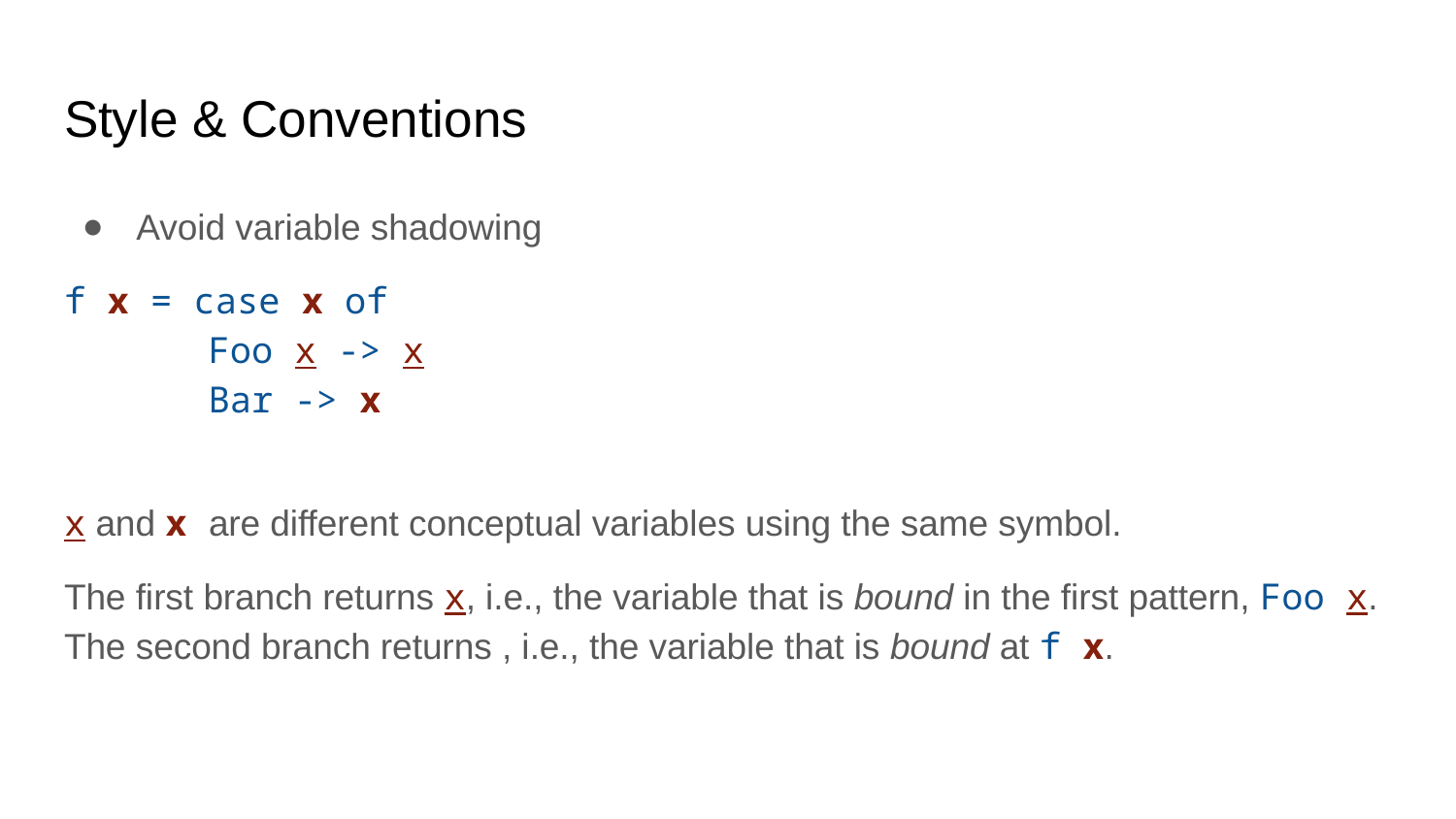

# Style & Conventions
Avoid variable shadowing
f x = case x of
		Foo x -> x
		Bar -> x
x and x are different conceptual variables using the same symbol.
The first branch returns x, i.e., the variable that is bound in the first pattern, Foo x.
The second branch returns , i.e., the variable that is bound at f x.